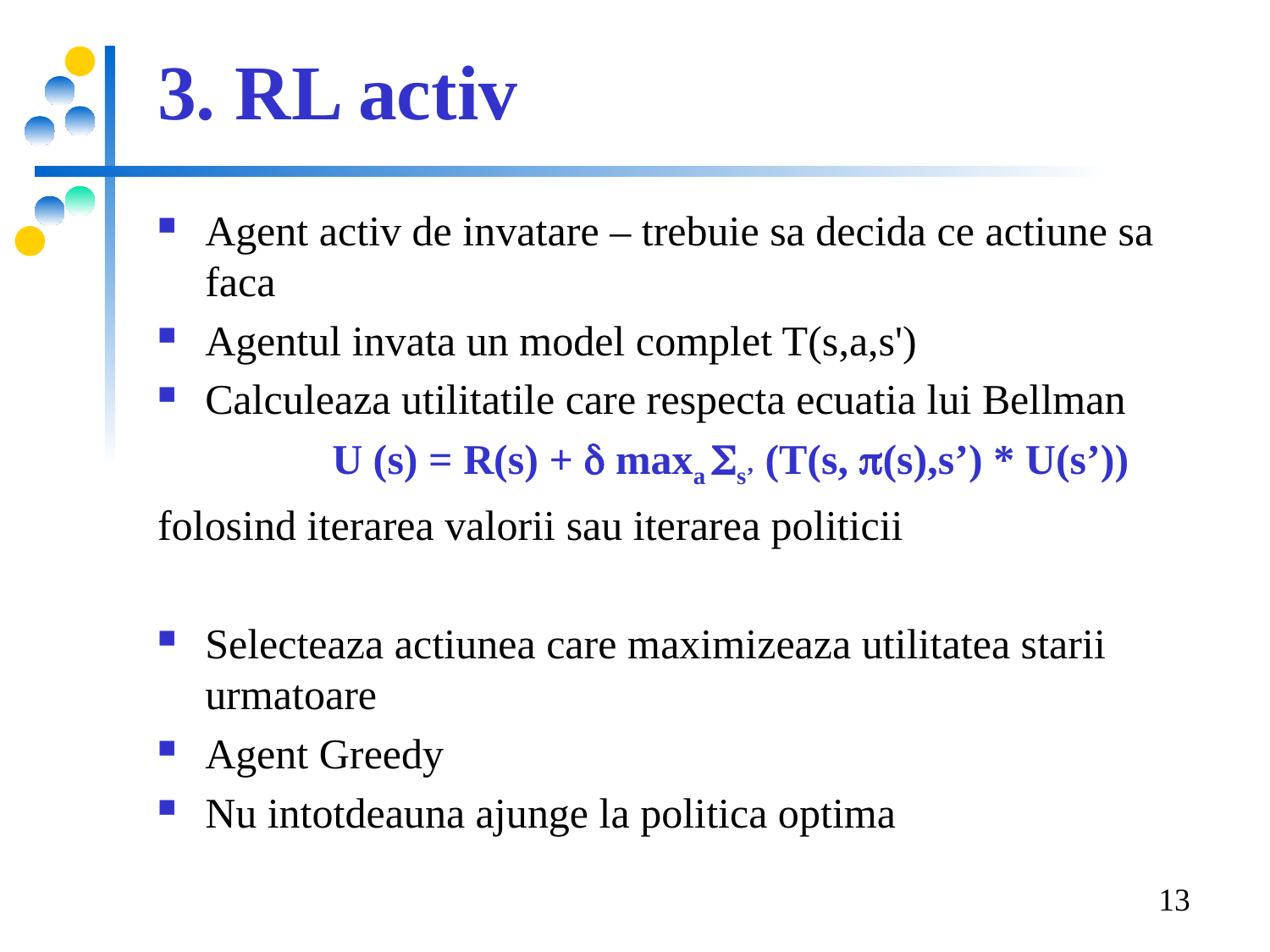

3. RL activ

Agent activ de invatare – trebuie sa decida ce actiune sa faca
Agentul invata un model complet T(s,a,s')
Calculeaza utilitatile care respecta ecuatia lui Bellman
		U (s) = R(s) + δ maxa Σs’ (T(s, π(s),s’) * U(s’))
folosind iterarea valorii sau iterarea politicii

Selecteaza actiunea care maximizeaza utilitatea starii urmatoare
Agent Greedy
Nu intotdeauna ajunge la politica optima
13